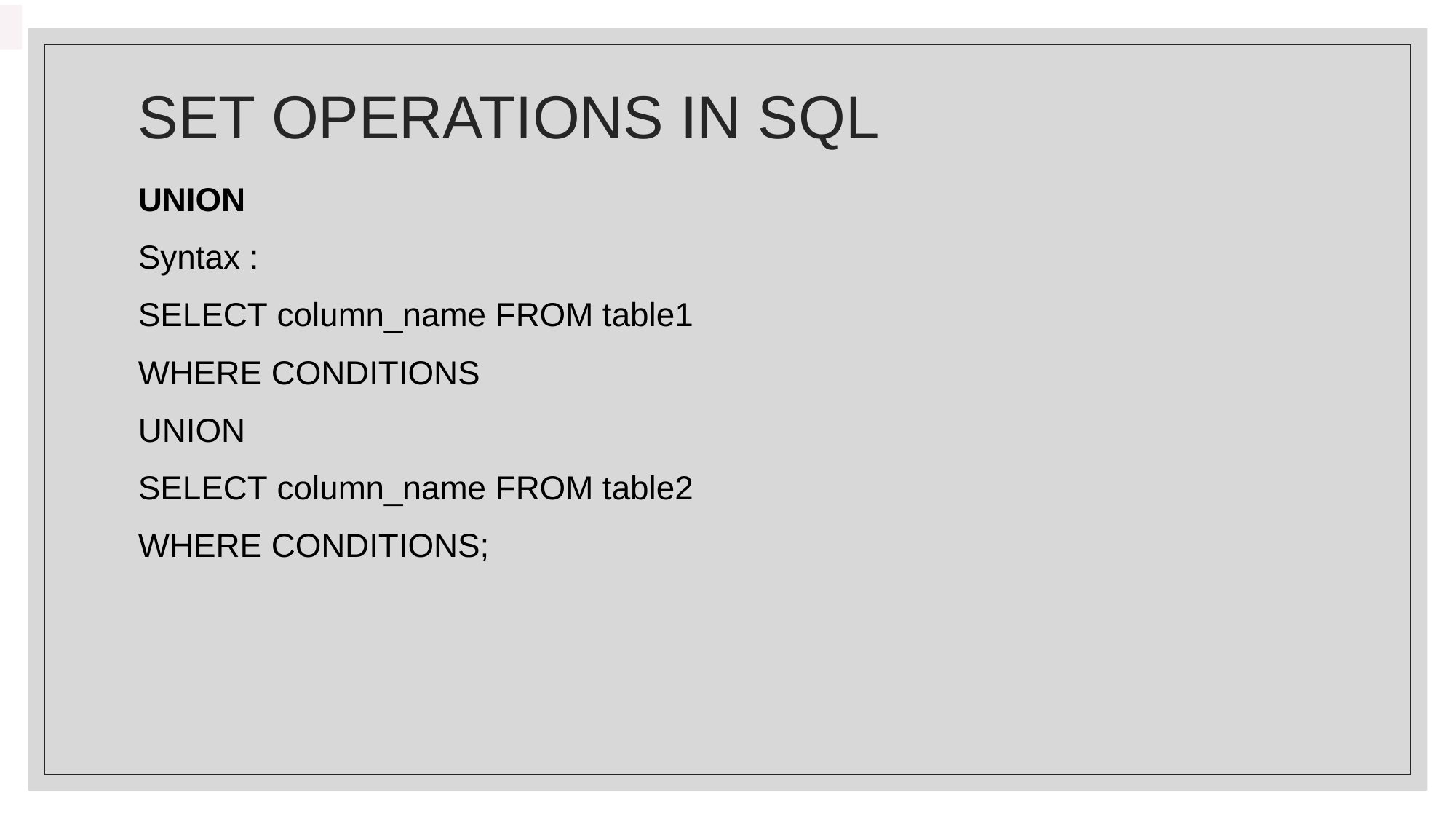

# SET OPERATIONS IN SQL
UNION
Syntax :
SELECT column_name FROM table1
WHERE CONDITIONS
UNION
SELECT column_name FROM table2
WHERE CONDITIONS;